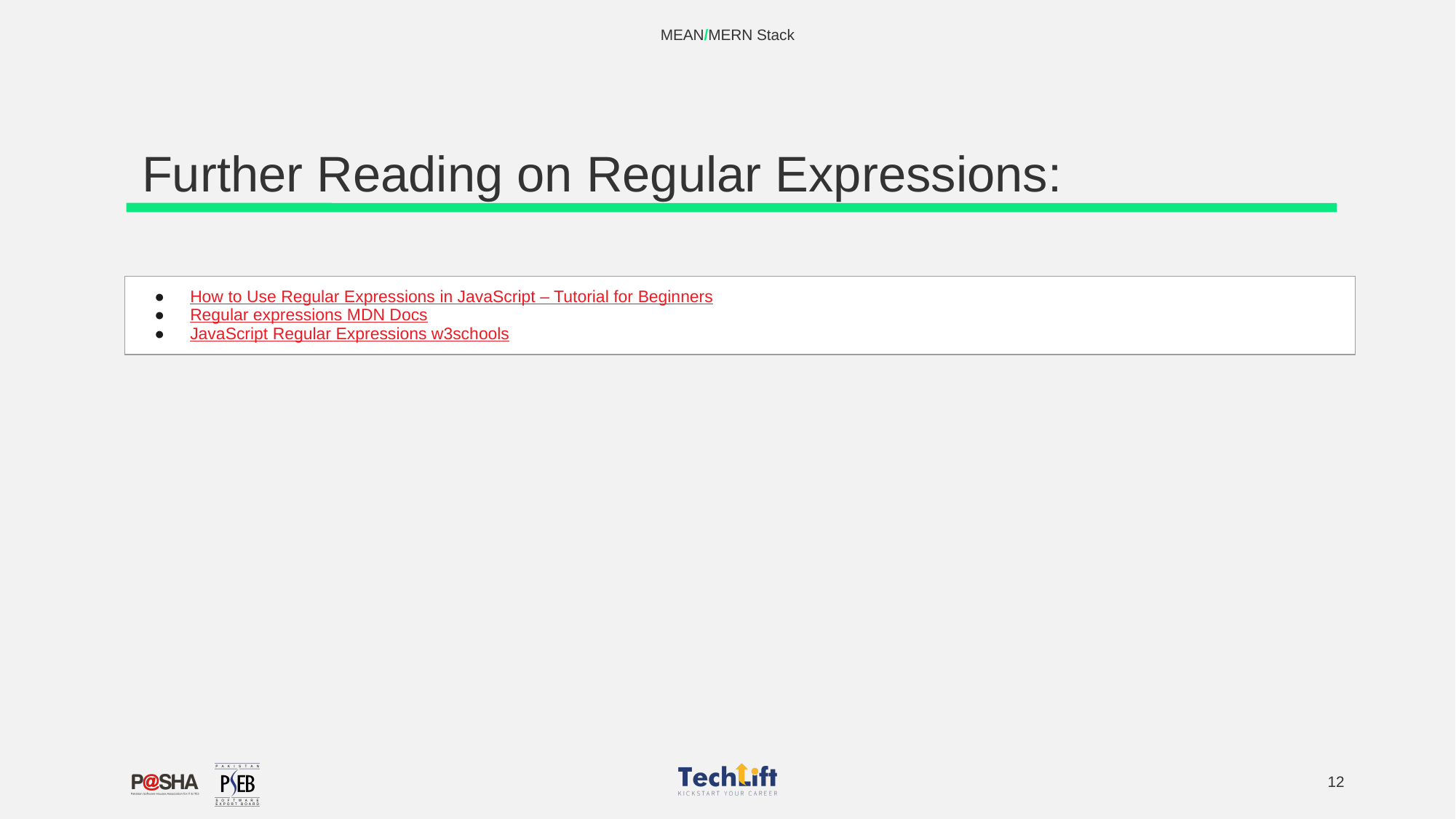

MEAN/MERN Stack
# Further Reading on Regular Expressions:
| How to Use Regular Expressions in JavaScript – Tutorial for Beginners Regular expressions MDN Docs JavaScript Regular Expressions w3schools |
| --- |
12